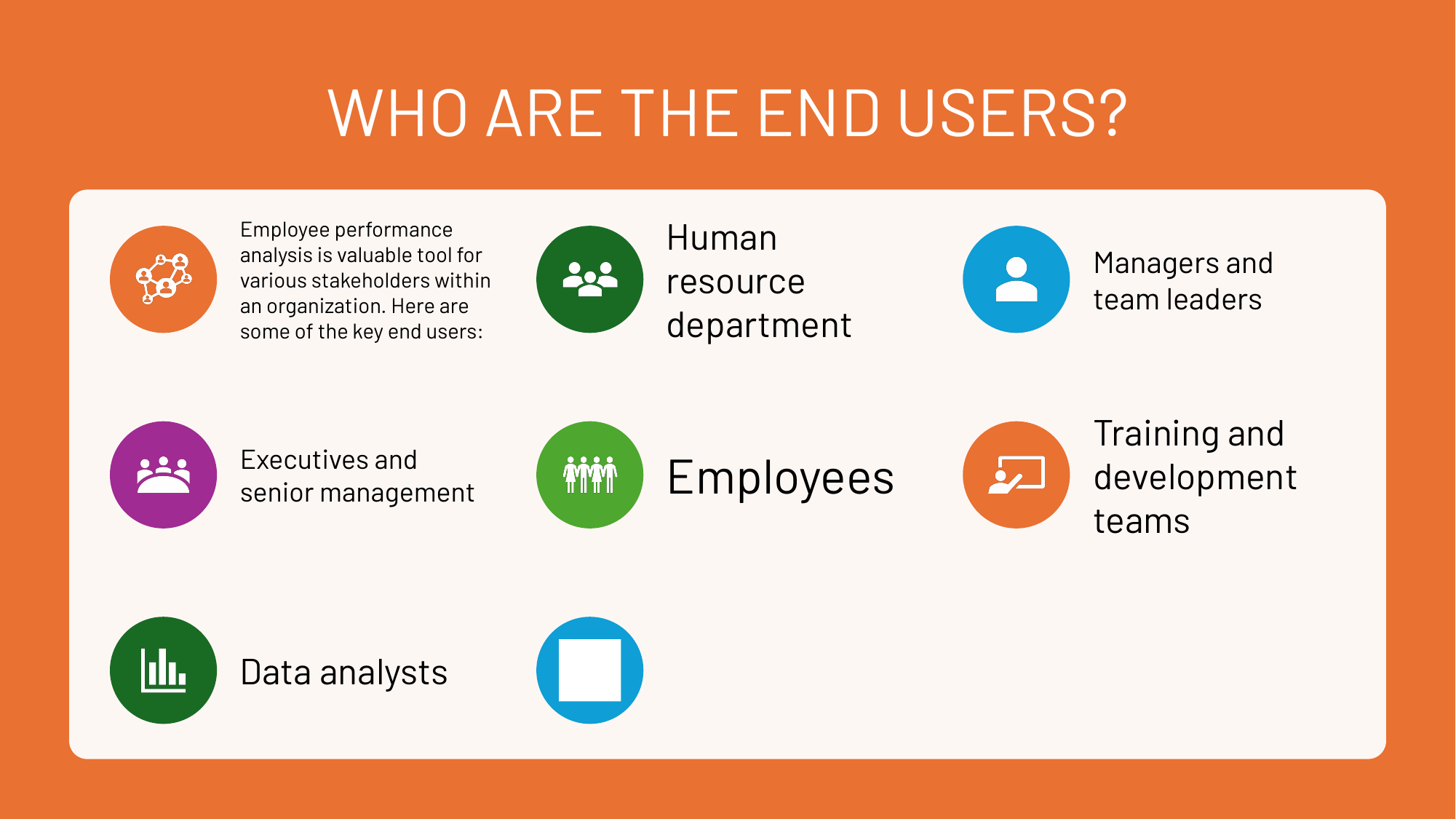

# WHO ARE THE END USERS?

Employee performance analysis is valuable tool for various stakeholders within an organization. Here are some of the key end users:
Human resource department
Managers and team leaders
Executives and senior management
Employees
Training and development teams
Data analysts